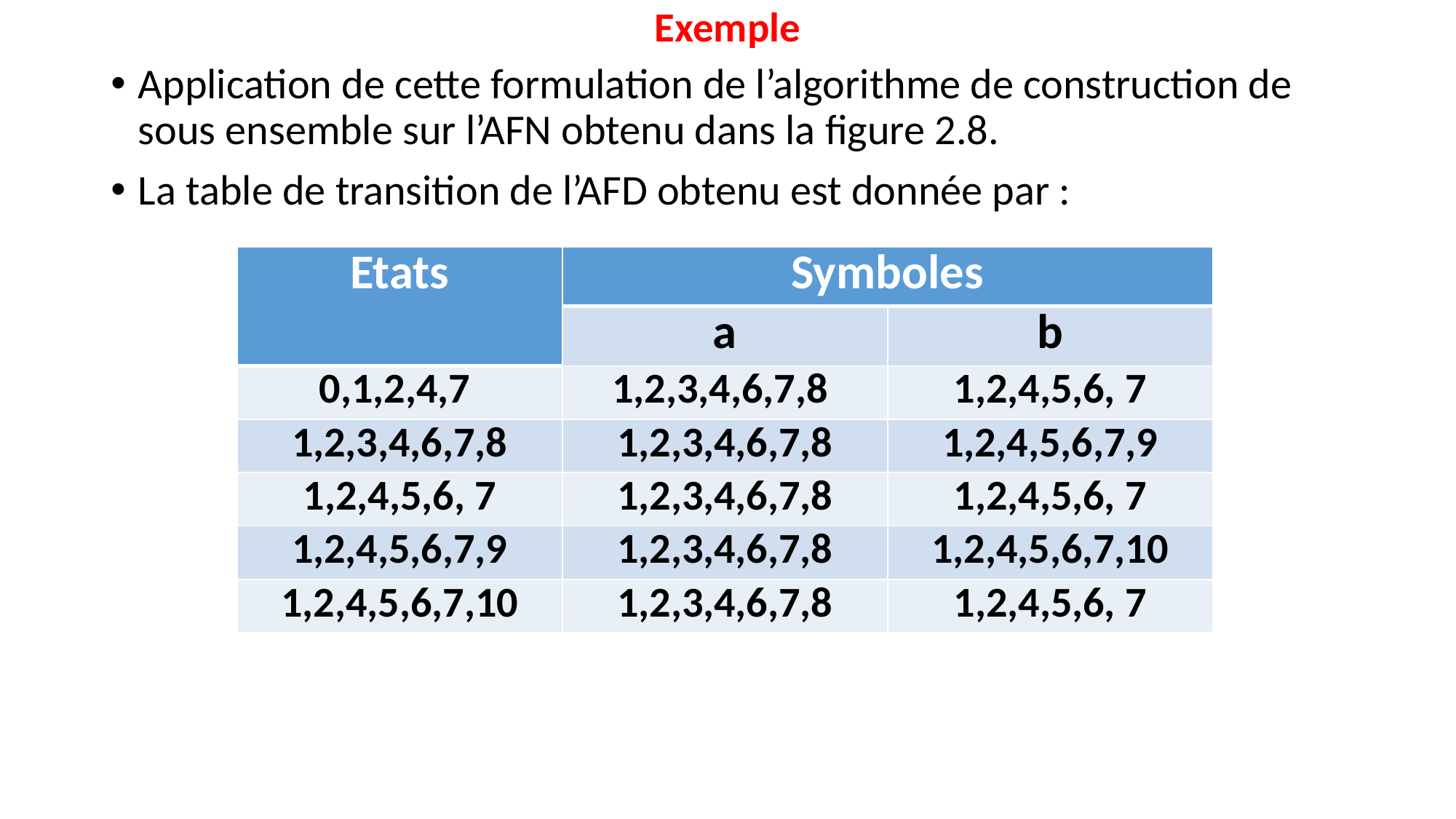

# Exemple
Application de cette formulation de l’algorithme de construction de sous ensemble sur l’AFN obtenu dans la figure 2.8.
La table de transition de l’AFD obtenu est donnée par :

| Etats | Symboles |  |
| --- | --- | --- |
|  | a | b |
| 0,1,2,4,7 | 1,2,3,4,6,7,8 | 1,2,4,5,6, 7 |
| 1,2,3,4,6,7,8 | 1,2,3,4,6,7,8 | 1,2,4,5,6,7,9 |
| 1,2,4,5,6, 7 | 1,2,3,4,6,7,8 | 1,2,4,5,6, 7 |
| 1,2,4,5,6,7,9 | 1,2,3,4,6,7,8 | 1,2,4,5,6,7,10 |
| 1,2,4,5,6,7,10 | 1,2,3,4,6,7,8 | 1,2,4,5,6, 7 |